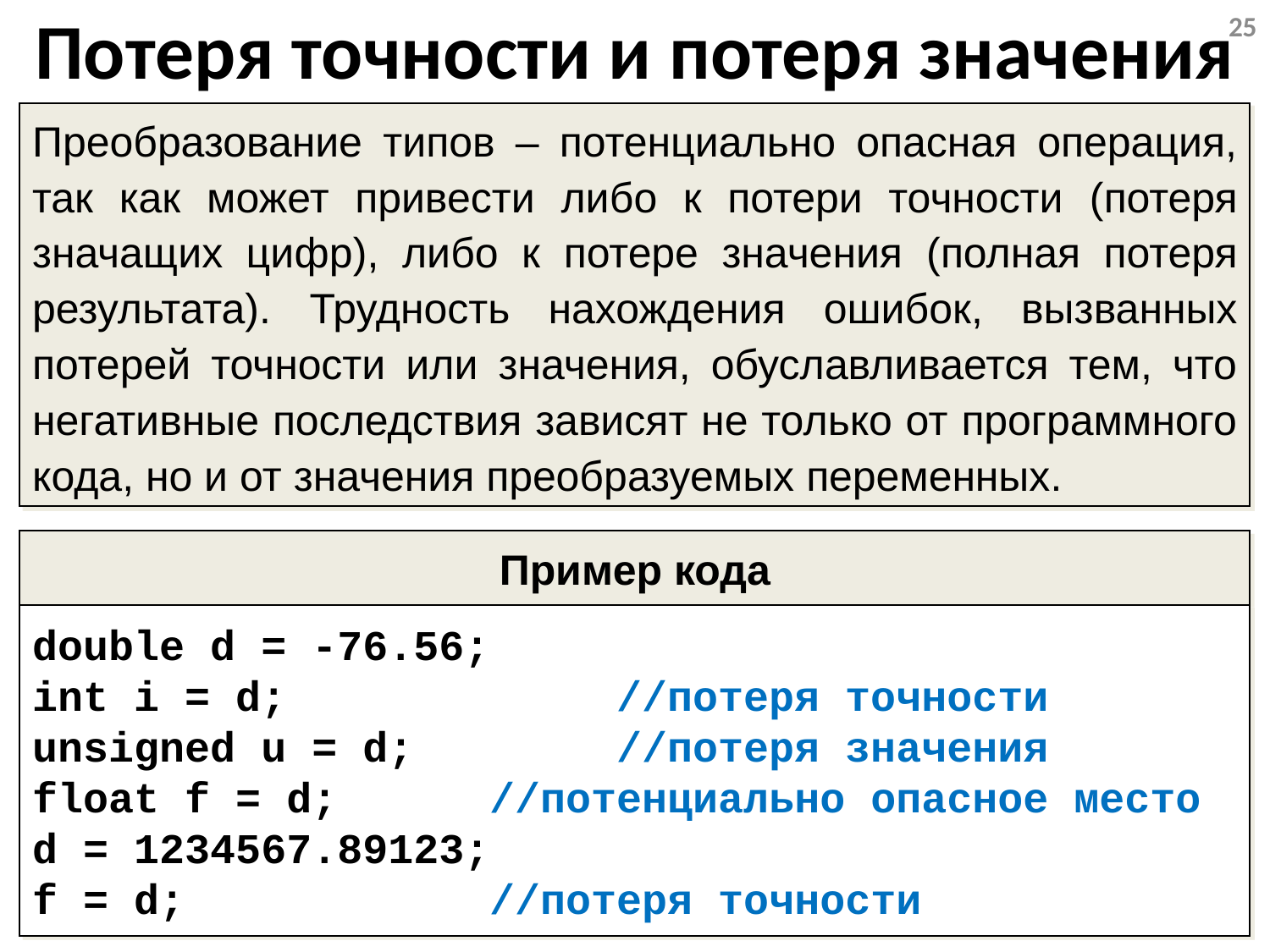

Потеря точности и потеря значения
25
Преобразование типов – потенциально опасная операция, так как может привести либо к потери точности (потеря значащих цифр), либо к потере значения (полная потеря результата). Трудность нахождения ошибок, вызванных потерей точности или значения, обуславливается тем, что негативные последствия зависят не только от программного кода, но и от значения преобразуемых переменных.
Пример кода
double d = -76.56;
int i = d;		   //потеря точности
unsigned u = d;	   //потеря значения
float f = d;	   //потенциально опасное место
d = 1234567.89123;
f = d;		   //потеря точности